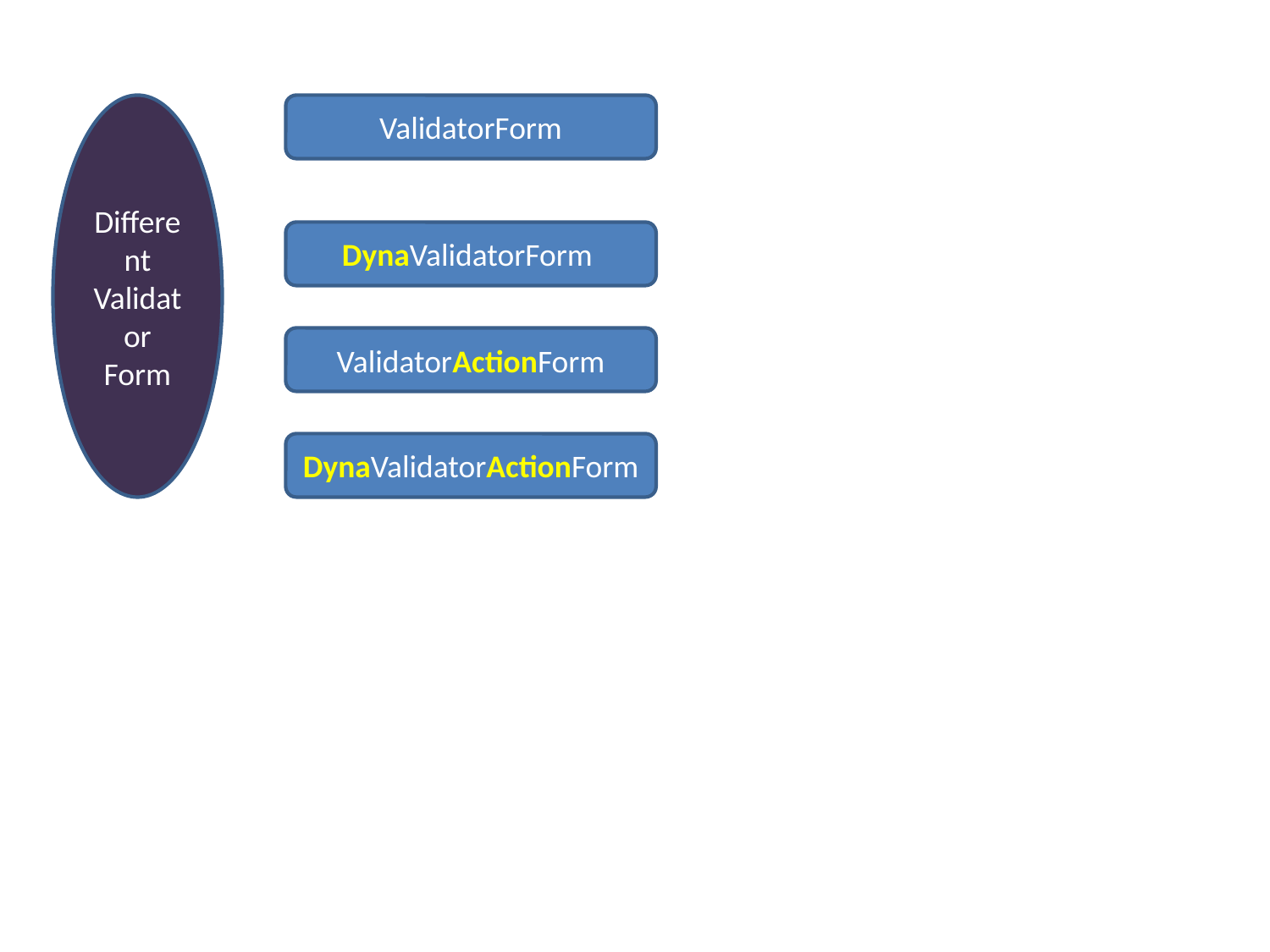

Different Validator Form
ValidatorForm
DynaValidatorForm
ValidatorActionForm
DynaValidatorActionForm